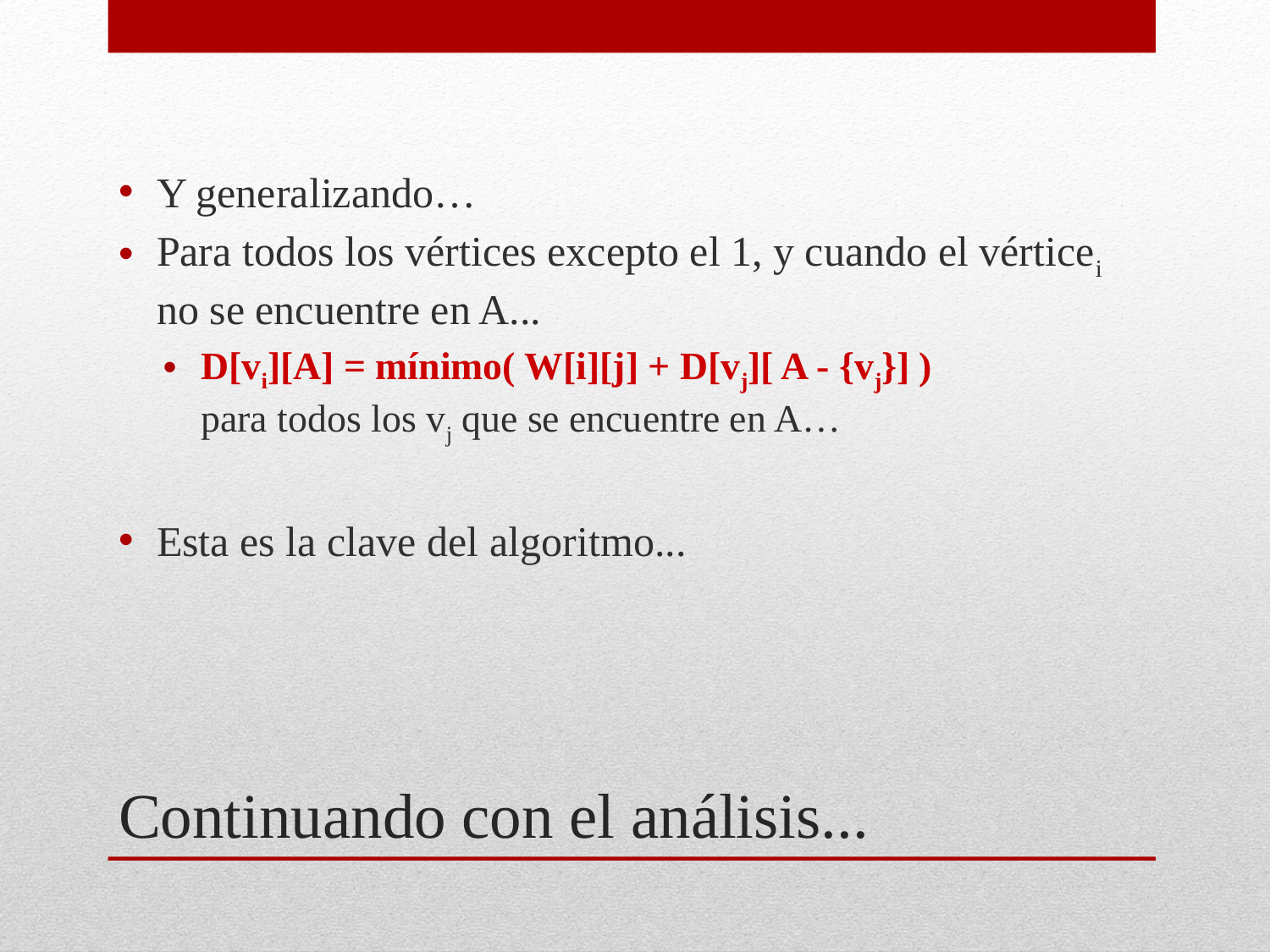

Y generalizando…
Para todos los vértices excepto el 1, y cuando el vérticei no se encuentre en A...
D[vi][A] = mínimo( W[i][j] + D[vj][ A - {vj}] )
para todos los vj que se encuentre en A…

Esta es la clave del algoritmo...
# Continuando con el análisis...